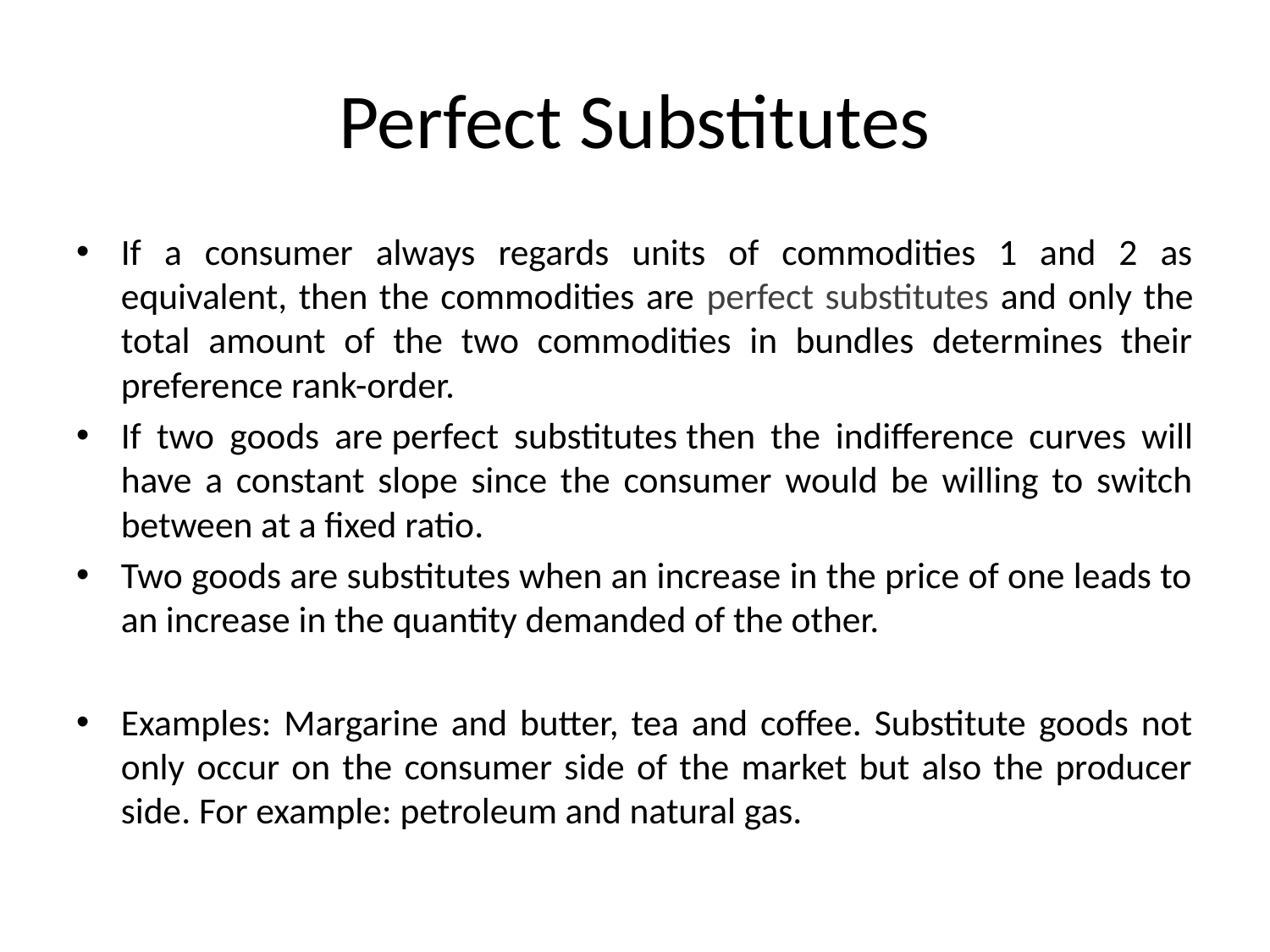

# Perfect Substitutes
If a consumer always regards units of commodities 1 and 2 as equivalent, then the commodities are perfect substitutes and only the total amount of the two commodities in bundles determines their preference rank-order.
If two goods are perfect substitutes then the indifference curves will have a constant slope since the consumer would be willing to switch between at a fixed ratio.
Two goods are substitutes when an increase in the price of one leads to an increase in the quantity demanded of the other.

Examples: Margarine and butter, tea and coffee. Substitute goods not only occur on the consumer side of the market but also the producer side. For example: petroleum and natural gas.